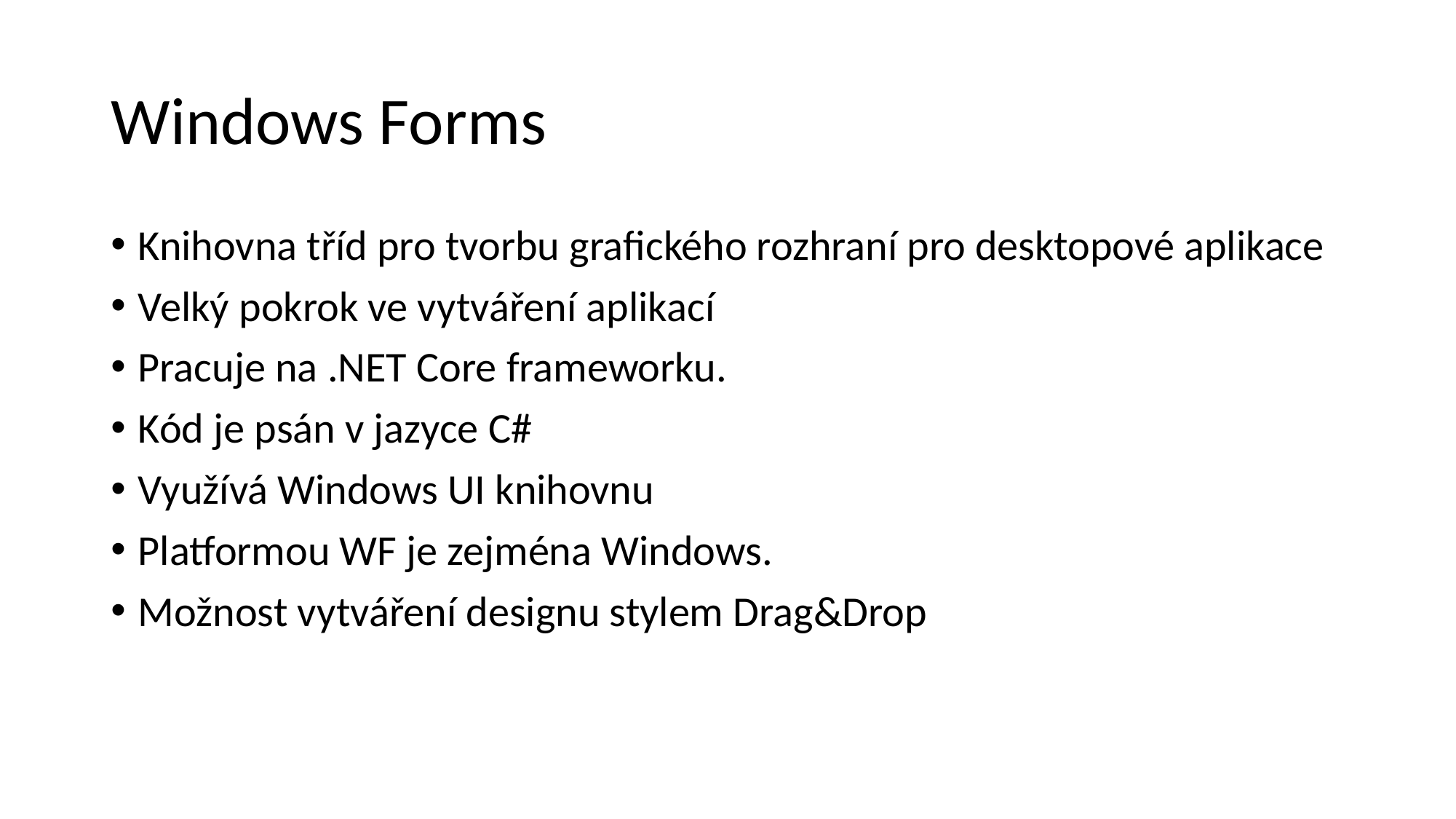

# Windows Forms
Knihovna tříd pro tvorbu grafického rozhraní pro desktopové aplikace
Velký pokrok ve vytváření aplikací
Pracuje na .NET Core frameworku.
Kód je psán v jazyce C#
Využívá Windows UI knihovnu
Platformou WF je zejména Windows.
Možnost vytváření designu stylem Drag&Drop